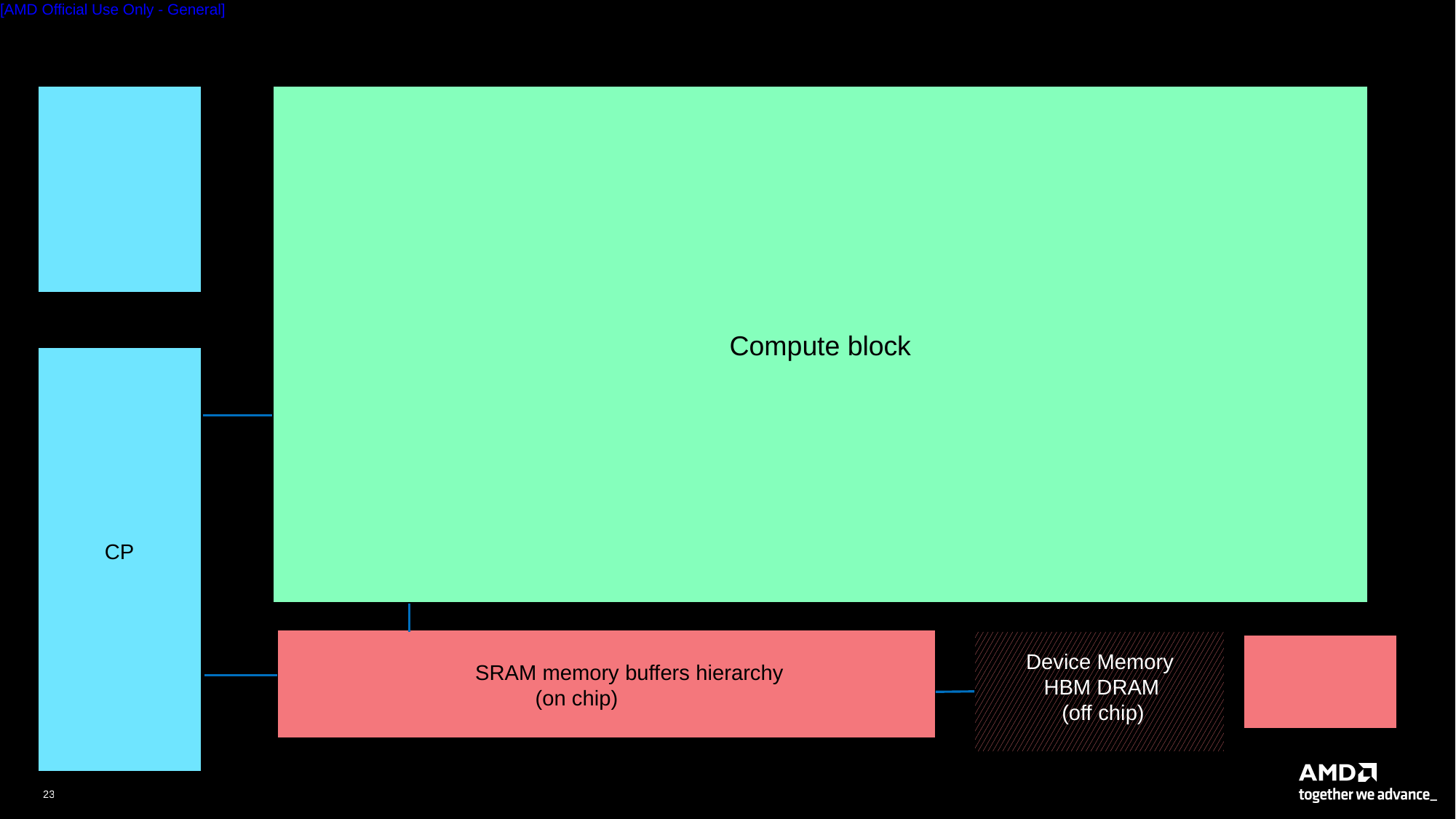

Compute block

Control
 block
CP
CP

Device Memory
   HBM DRAM
      (off chip)
SRAM memory buffers hierarchy
          (on chip)